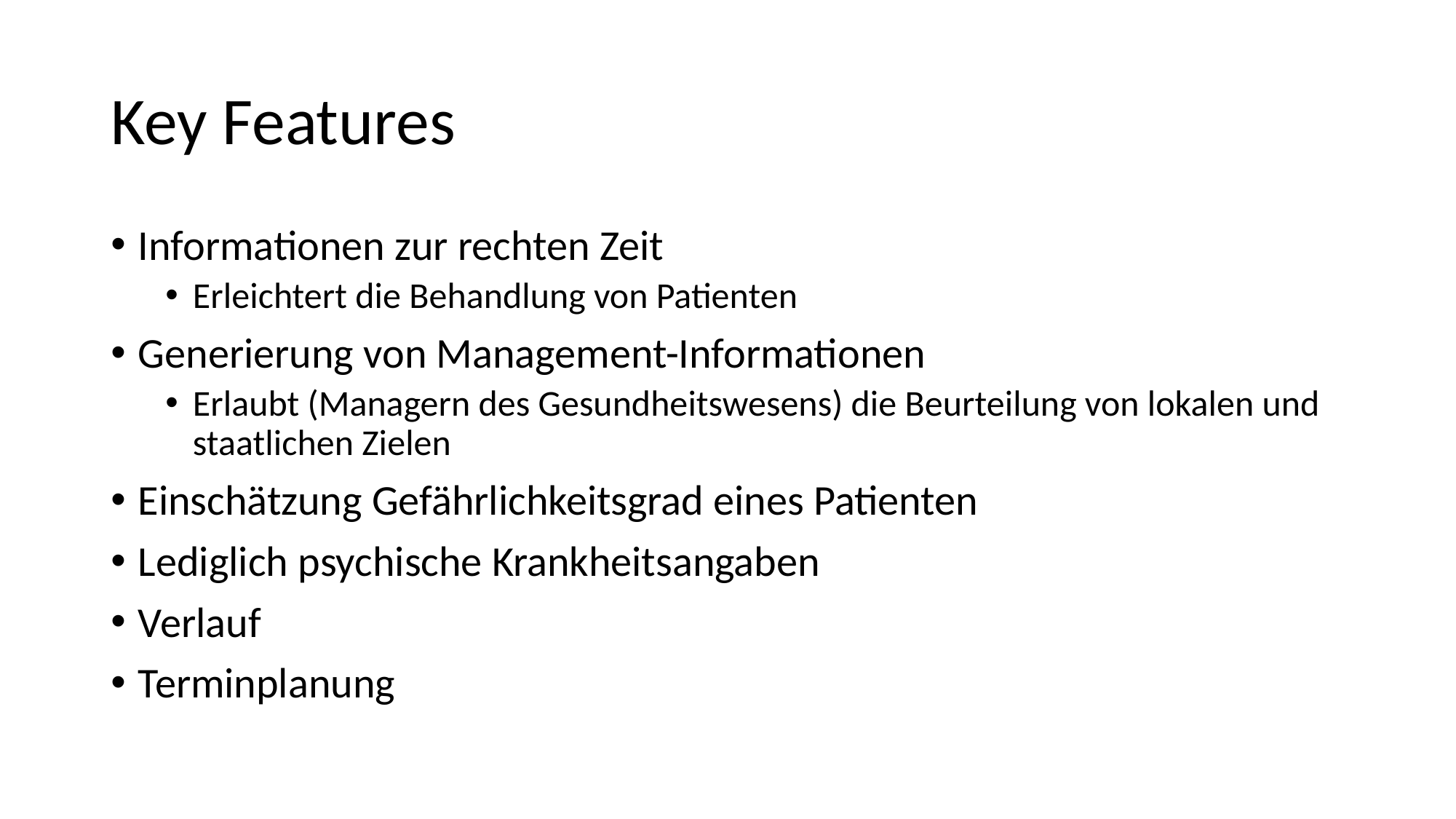

# Key Features
Informationen zur rechten Zeit
Erleichtert die Behandlung von Patienten
Generierung von Management-Informationen
Erlaubt (Managern des Gesundheitswesens) die Beurteilung von lokalen und staatlichen Zielen
Einschätzung Gefährlichkeitsgrad eines Patienten
Lediglich psychische Krankheitsangaben
Verlauf
Terminplanung